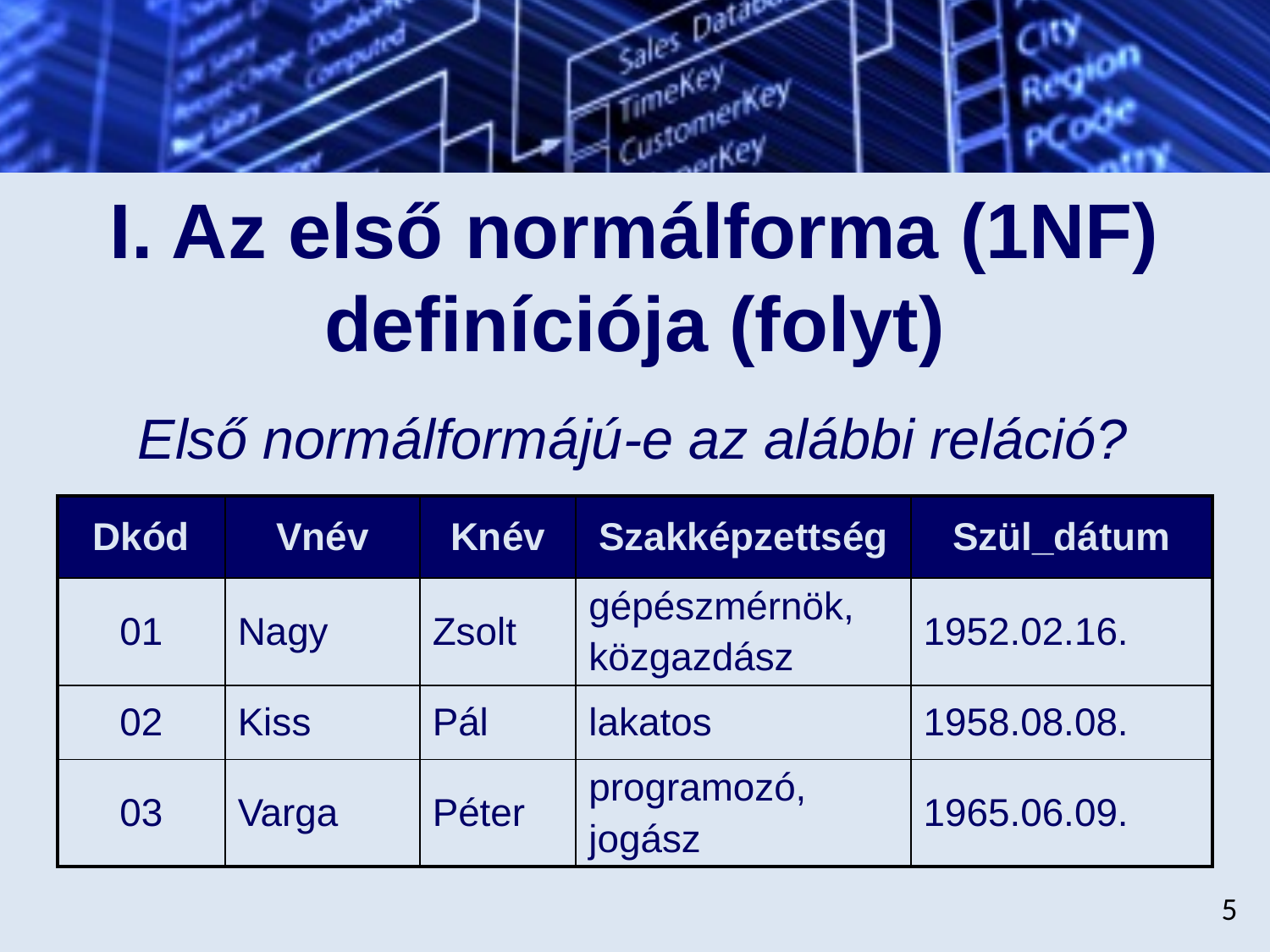

# I. Az első normálforma (1NF) definíciója (folyt)
Első normálformájú-e az alábbi reláció?
| Dkód | Vnév | Knév | Szakképzettség | Szül\_dátum |
| --- | --- | --- | --- | --- |
| 01 | Nagy | Zsolt | gépészmérnök, közgazdász | 1952.02.16. |
| 02 | Kiss | Pál | lakatos | 1958.08.08. |
| 03 | Varga | Péter | programozó, jogász | 1965.06.09. |
5